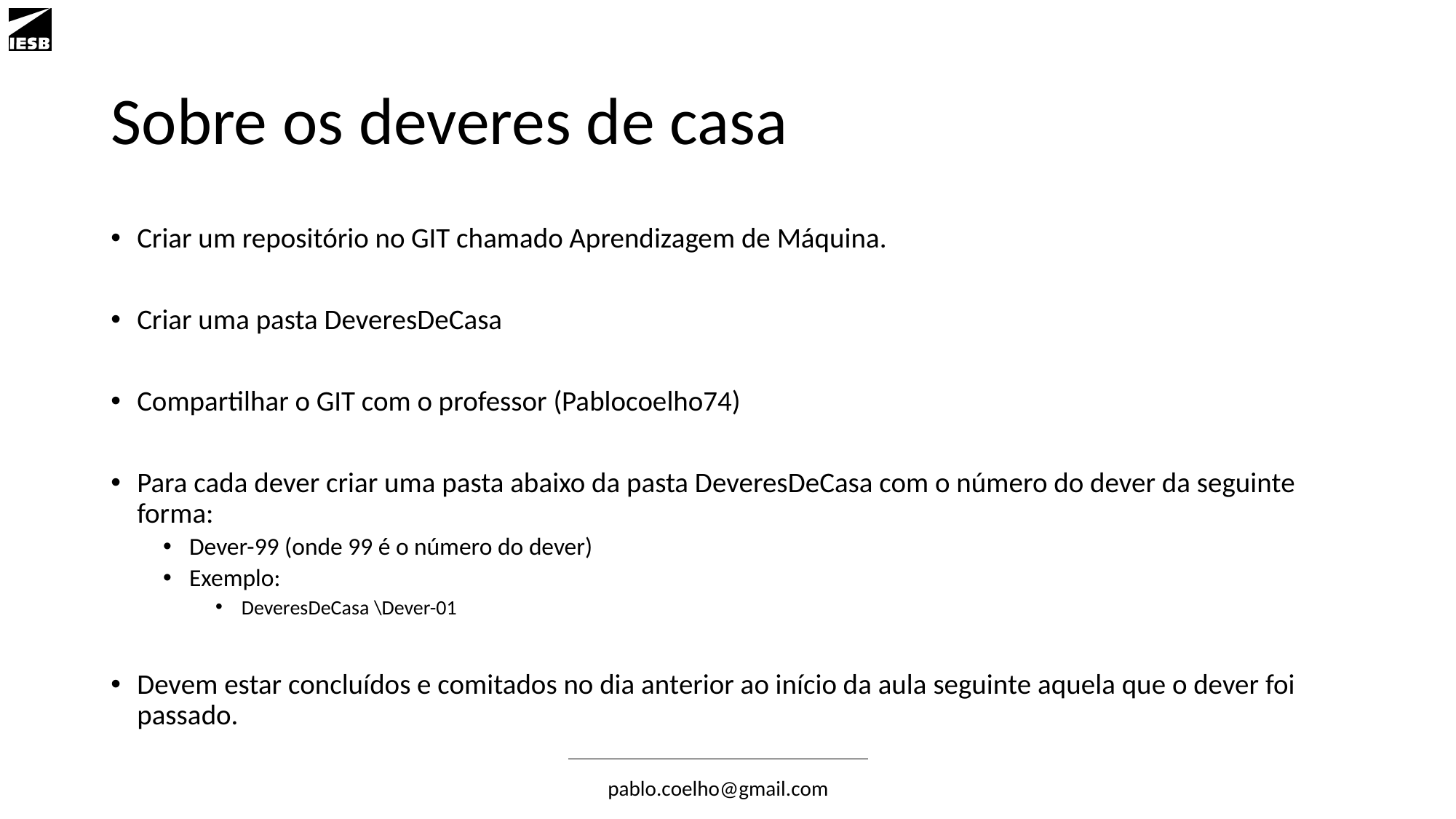

# Sobre os deveres de casa
Criar um repositório no GIT chamado Aprendizagem de Máquina.

Criar uma pasta DeveresDeCasa

Compartilhar o GIT com o professor (Pablocoelho74)

Para cada dever criar uma pasta abaixo da pasta DeveresDeCasa com o número do dever da seguinte forma:
Dever-99 (onde 99 é o número do dever)
Exemplo:
DeveresDeCasa \Dever-01

Devem estar concluídos e comitados no dia anterior ao início da aula seguinte aquela que o dever foi passado.